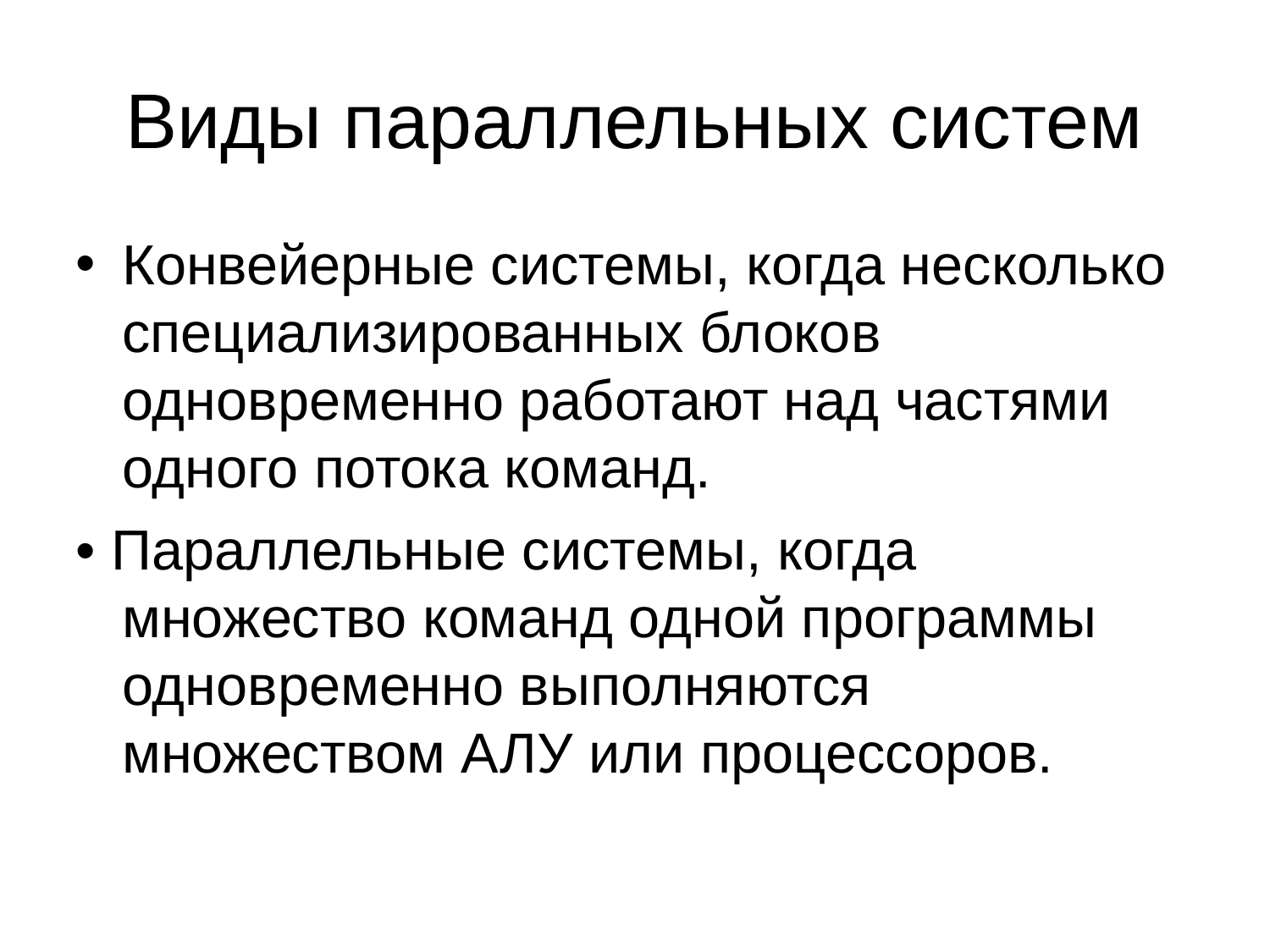

# Виды параллельных систем
Конвейерные системы, когда несколько специализированных блоков одновременно работают над частями одного потока команд.
• Параллельные системы, когда множество команд одной программы одновременно выполняются множеством АЛУ или процессоров.